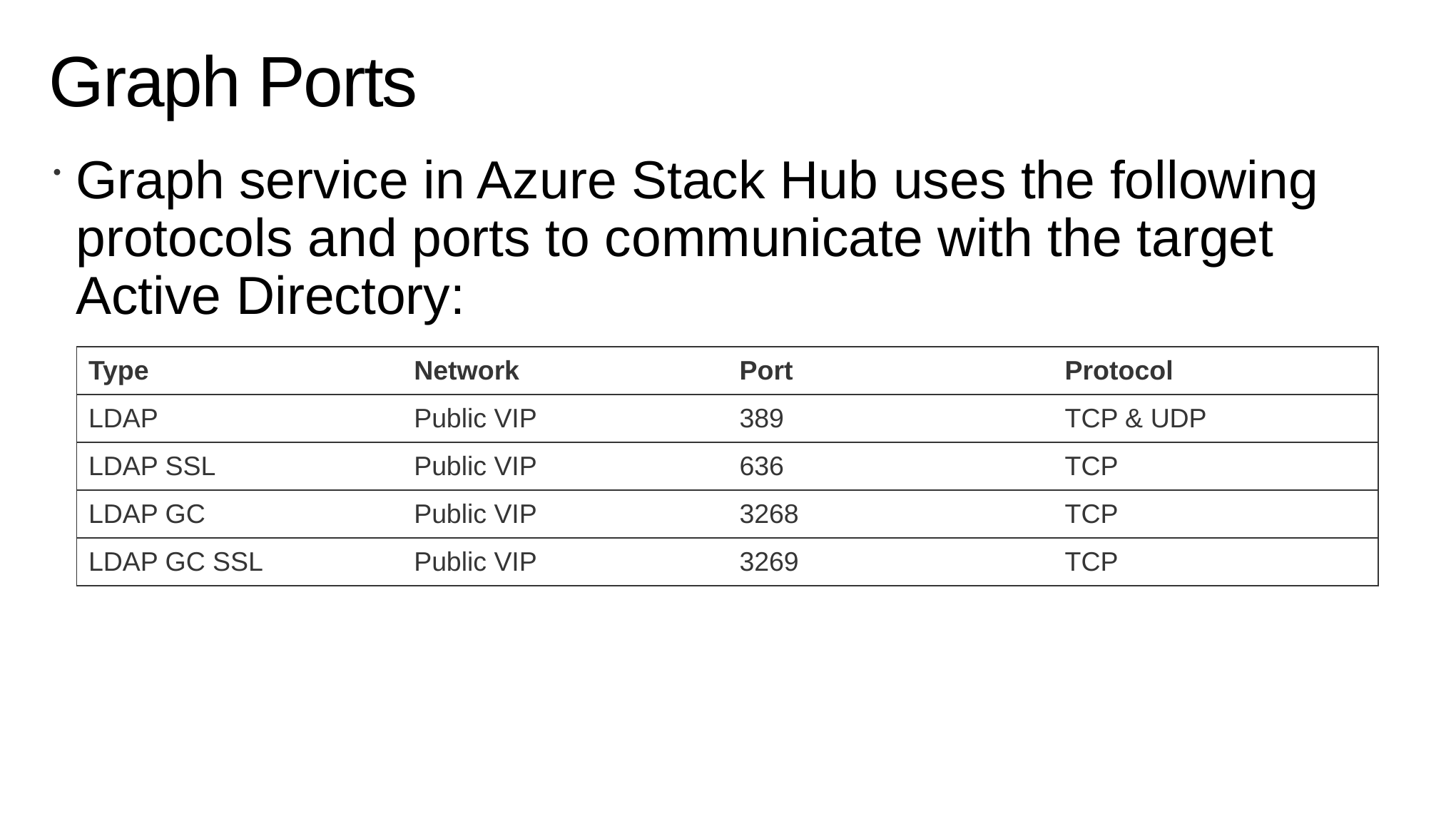

# Graph Ports
Graph service in Azure Stack Hub uses the following protocols and ports to communicate with the target Active Directory:
| Type | Network | Port | Protocol |
| --- | --- | --- | --- |
| LDAP | Public VIP | 389 | TCP & UDP |
| LDAP SSL | Public VIP | 636 | TCP |
| LDAP GC | Public VIP | 3268 | TCP |
| LDAP GC SSL | Public VIP | 3269 | TCP |